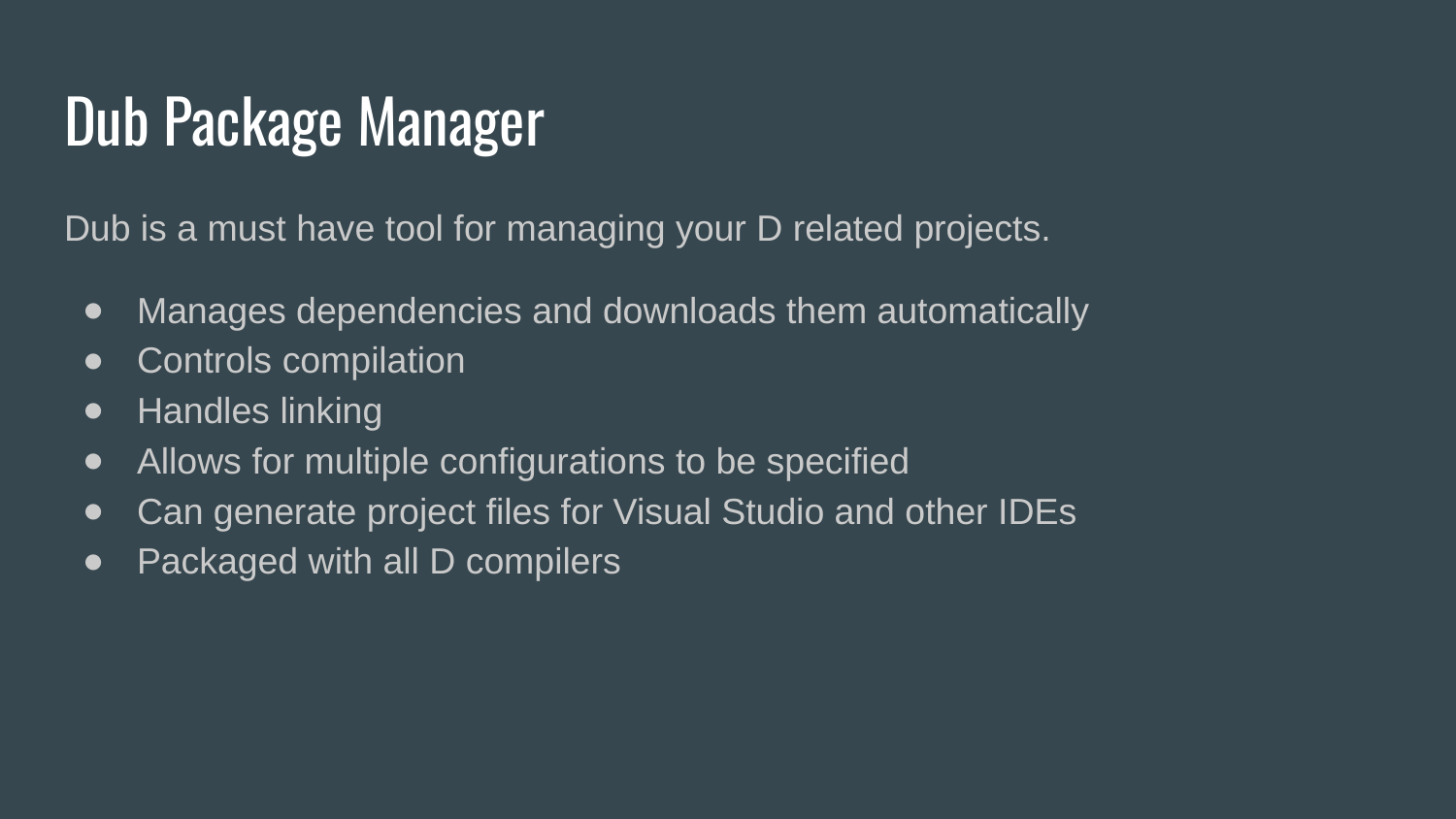

# Dub Package Manager
Dub is a must have tool for managing your D related projects.
Manages dependencies and downloads them automatically
Controls compilation
Handles linking
Allows for multiple configurations to be specified
Can generate project files for Visual Studio and other IDEs
Packaged with all D compilers